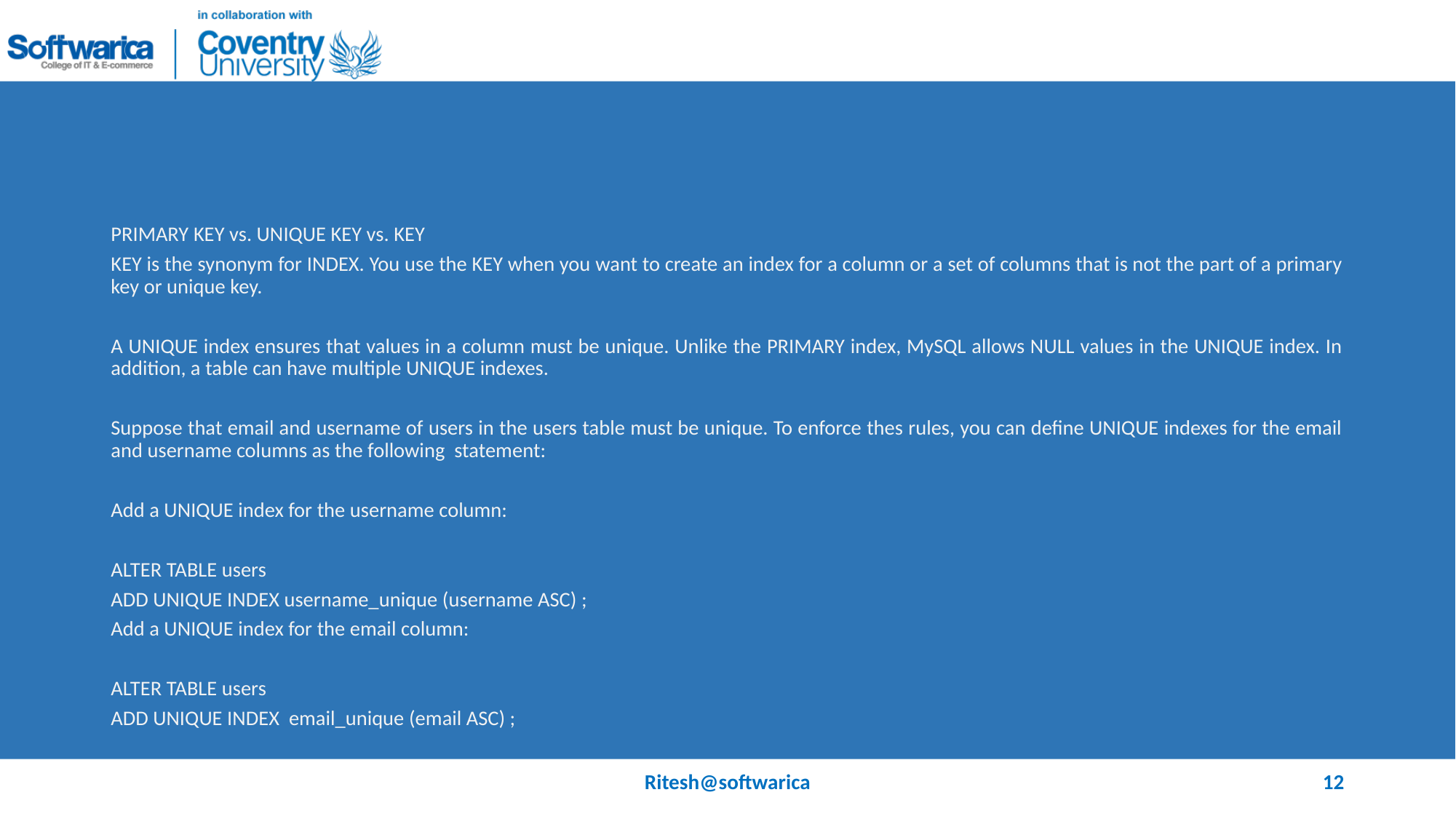

#
PRIMARY KEY vs. UNIQUE KEY vs. KEY
KEY is the synonym for INDEX. You use the KEY when you want to create an index for a column or a set of columns that is not the part of a primary key or unique key.

A UNIQUE index ensures that values in a column must be unique. Unlike the PRIMARY index, MySQL allows NULL values in the UNIQUE index. In addition, a table can have multiple UNIQUE indexes.

Suppose that email and username of users in the users table must be unique. To enforce thes rules, you can define UNIQUE indexes for the email and username columns as the following  statement:

Add a UNIQUE index for the username column:

ALTER TABLE users
ADD UNIQUE INDEX username_unique (username ASC) ;
Add a UNIQUE index for the email column:

ALTER TABLE users
ADD UNIQUE INDEX  email_unique (email ASC) ;
Ritesh@softwarica
12